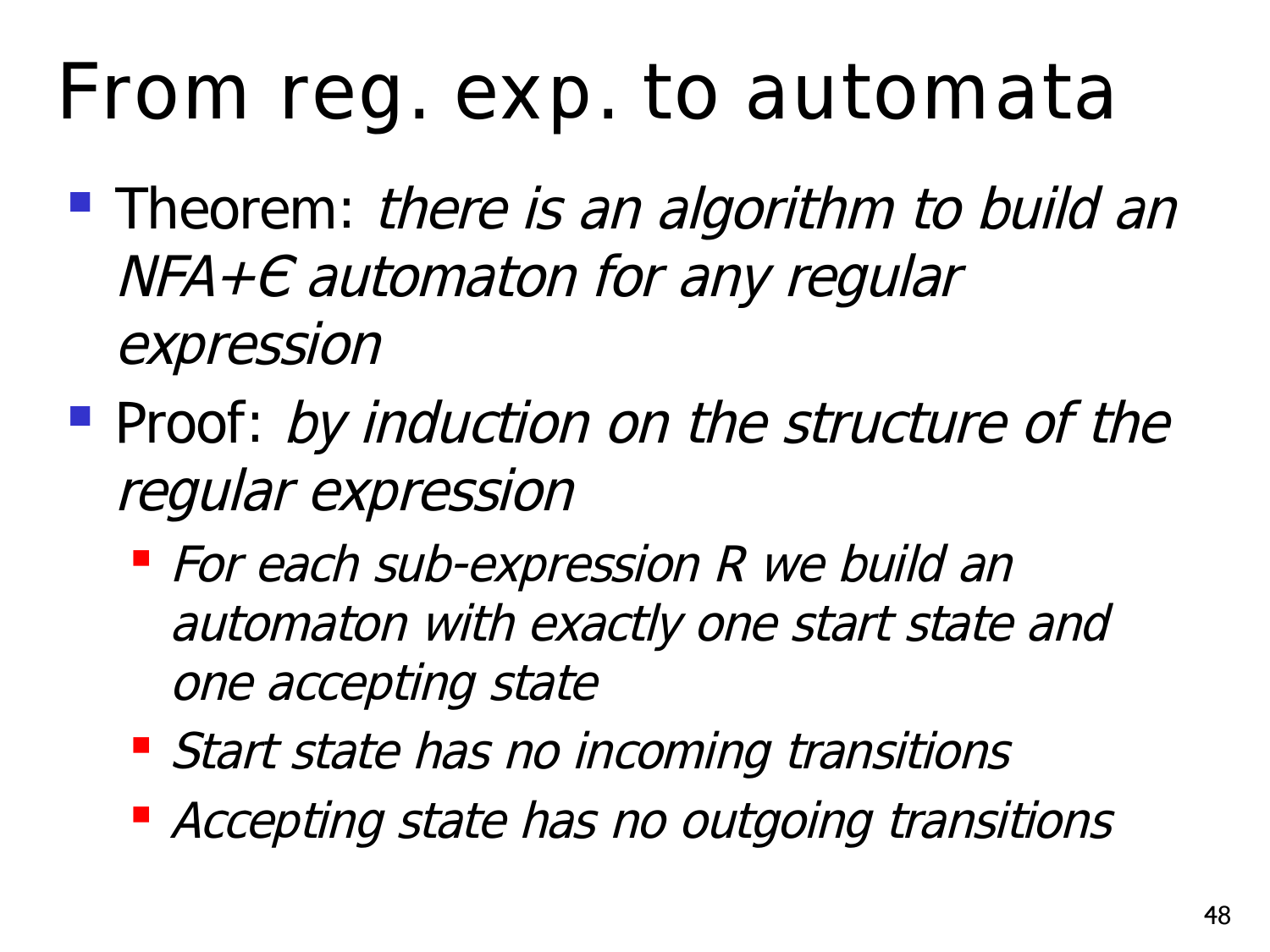

# From reg. exp. to automata
Theorem: there is an algorithm to build an NFA+Є automaton for any regular expression
Proof: by induction on the structure of the regular expression
For each sub-expression R we build an automaton with exactly one start state and one accepting state
Start state has no incoming transitions
Accepting state has no outgoing transitions
48